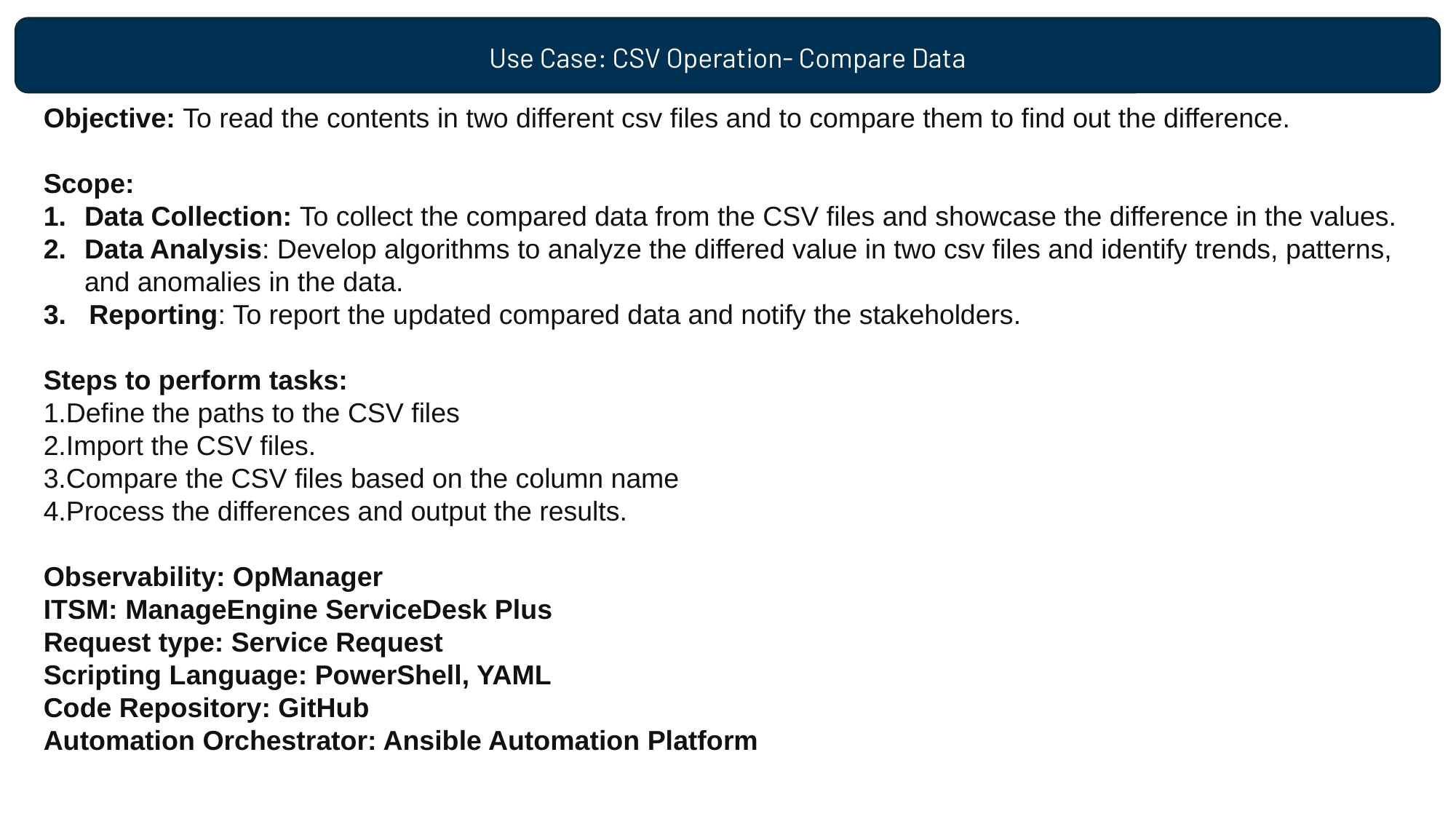

Use Case: CSV Operation- Compare Data

Objective: To read the contents in two different csv files and to compare them to find out the difference.
Scope:
Data Collection: To collect the compared data from the CSV files and showcase the difference in the values.
Data Analysis: Develop algorithms to analyze the differed value in two csv files and identify trends, patterns, and anomalies in the data.
   Reporting: To report the updated compared data and notify the stakeholders.

Steps to perform tasks:
1.Define the paths to the CSV files
2.Import the CSV files.
3.Compare the CSV files based on the column name
4.Process the differences and output the results.

Observability: OpManager
ITSM: ManageEngine ServiceDesk Plus
Request type: Service Request
Scripting Language: PowerShell, YAML
Code Repository: GitHub
Automation Orchestrator: Ansible Automation Platform